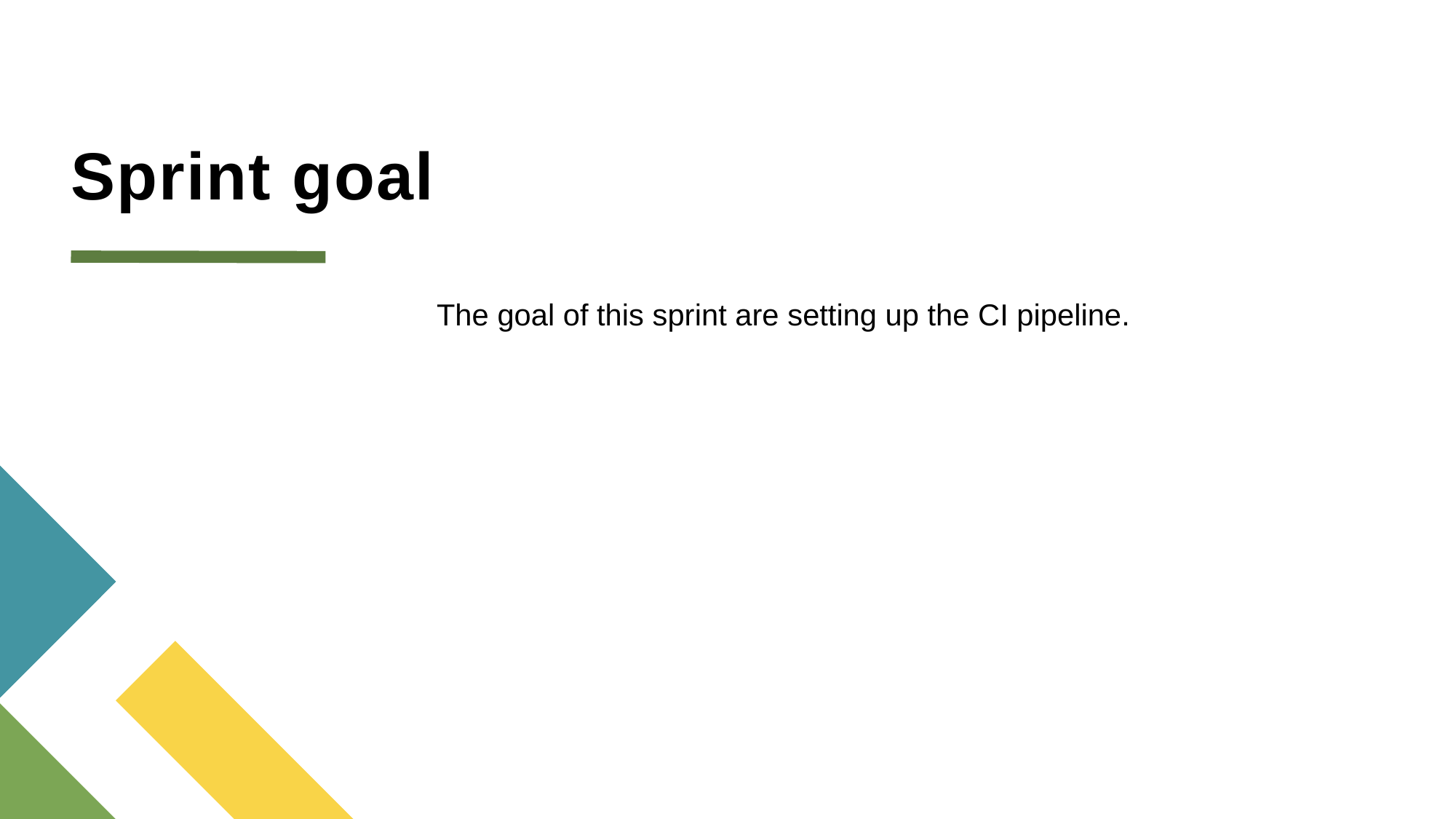

# Sprint goal
The goal of this sprint are setting up the CI pipeline.